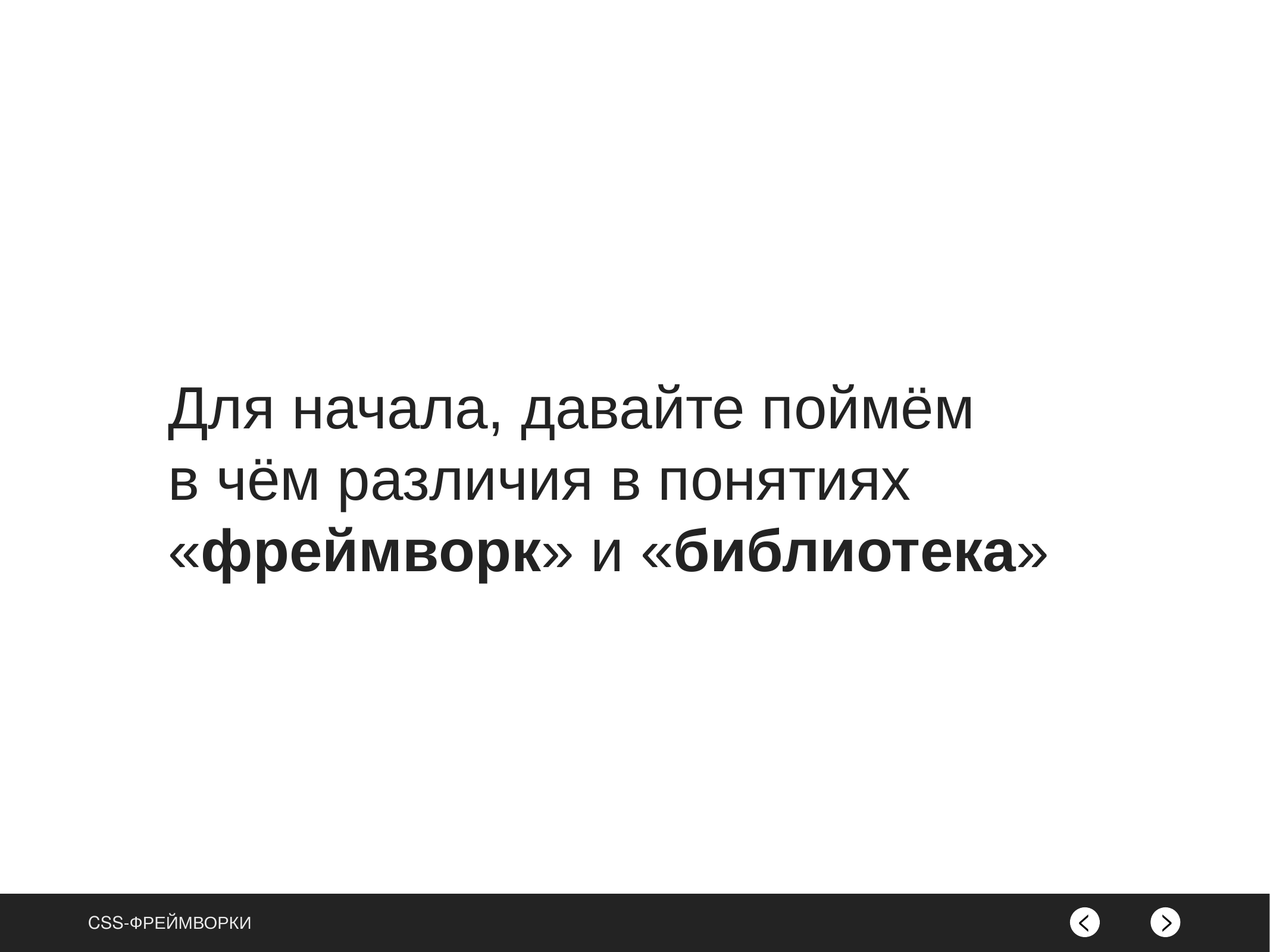

# Для начала, давайте поймём
в чём различия в понятиях «фреймворк» и «библиотека»
css-фреймворки
4